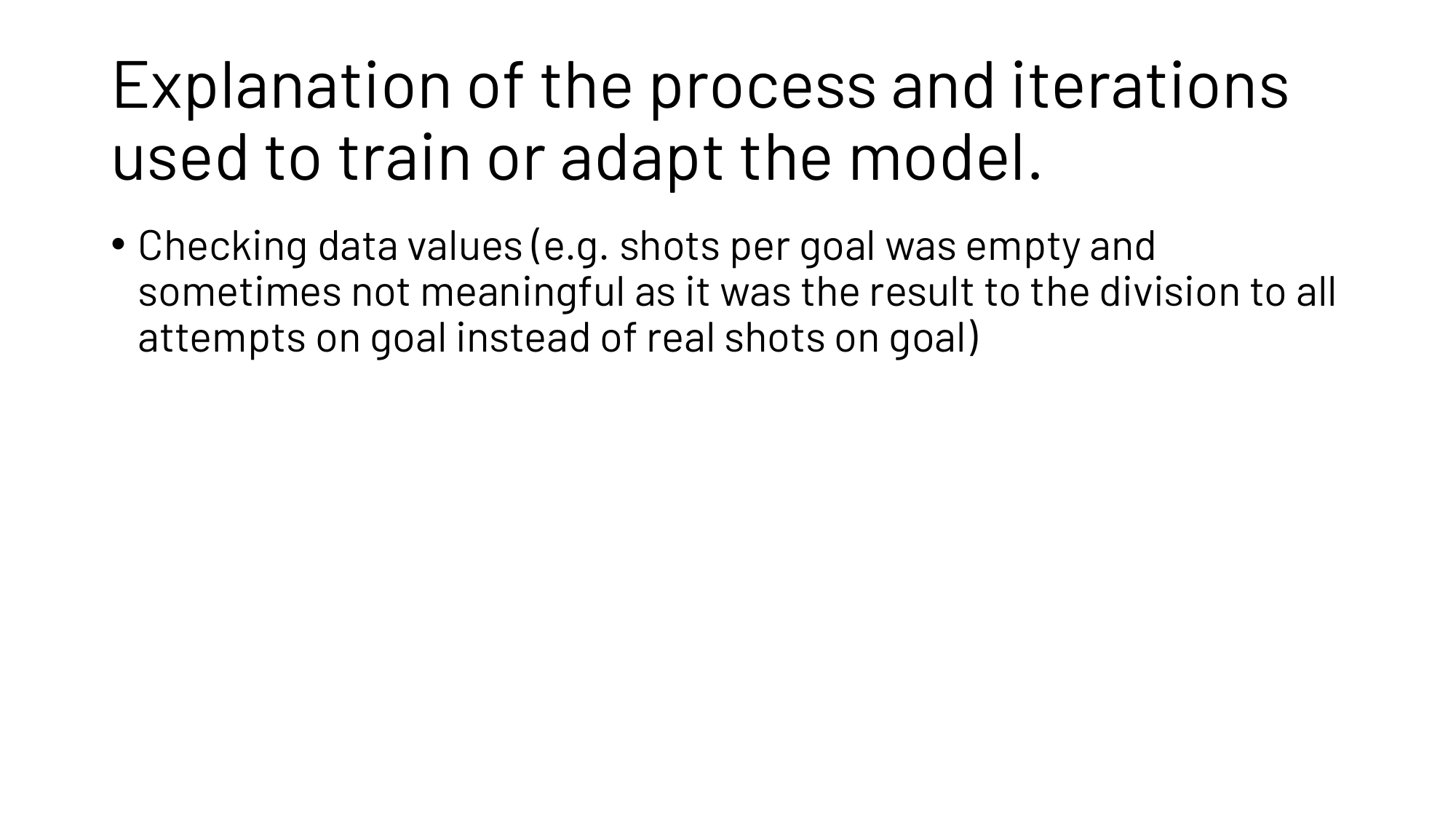

# Explanation of the process and iterations used to train or adapt the model.
Checking data values (e.g. shots per goal was empty and sometimes not meaningful as it was the result to the division to all attempts on goal instead of real shots on goal)